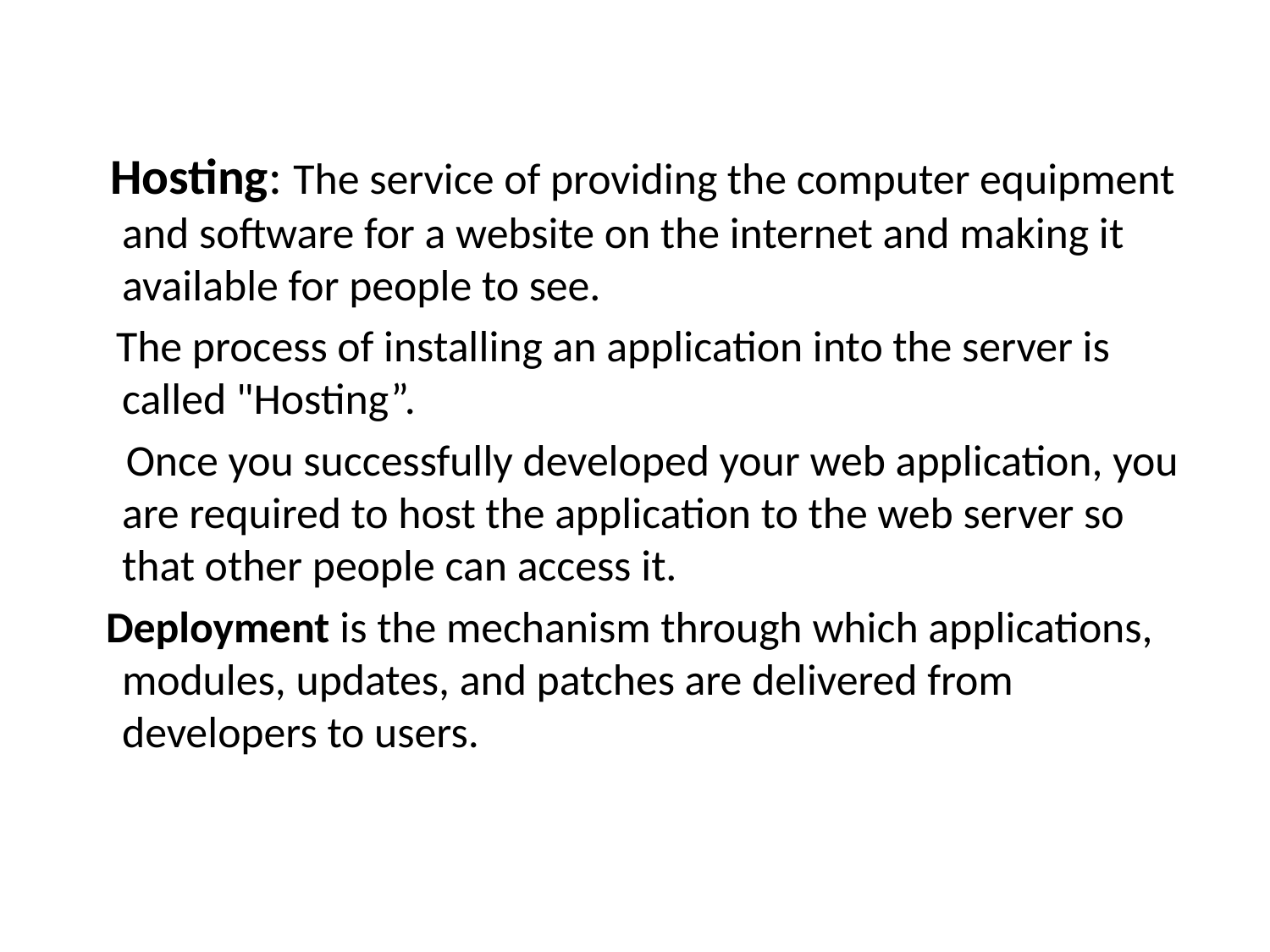

Hosting: The service of providing the computer equipment and software for a website on the internet and making it available for people to see.
    The process of installing an application into the server is called "Hosting”.
     Once you successfully developed your web application, you are required to host the application to the web server so that other people can access it.
   Deployment is the mechanism through which applications, modules, updates, and patches are delivered from developers to users.